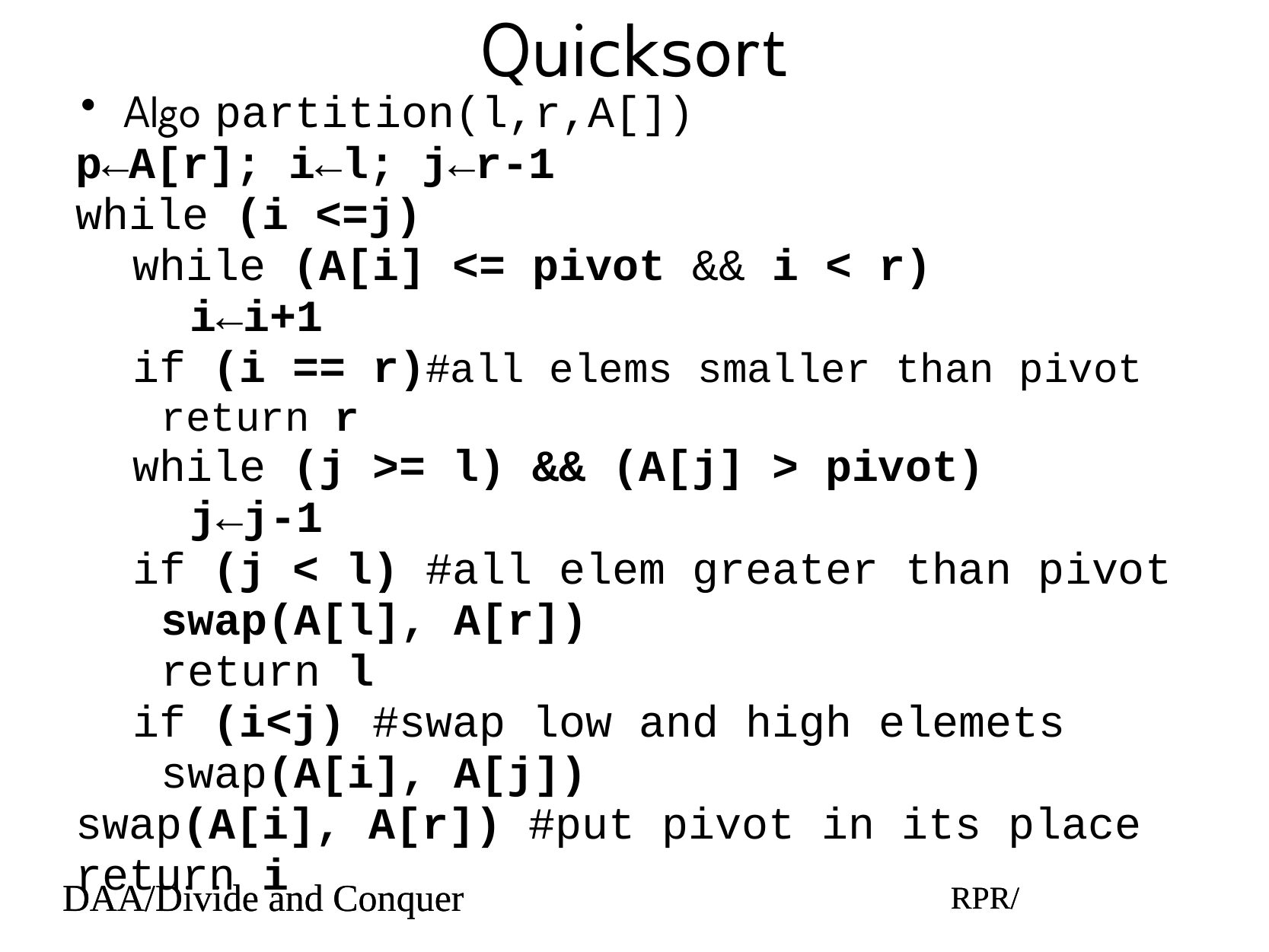

# Quicksort
Algo partition(l,r,A[])
p←A[r]; i←l; j←r-1
while (i <=j)
while (A[i] <= pivot && i < r)
i←i+1
if (i == r)#all elems smaller than pivot
return r
while (j >= l) && (A[j] > pivot)
j←j-1
if (j < l) #all elem greater than pivot
swap(A[l], A[r])
return l
if (i<j) #swap low and high elemets
swap(A[i], A[j])
swap(A[i], A[r]) #put pivot in its place
return i
DAA/Divide and Conquer
RPR/
15